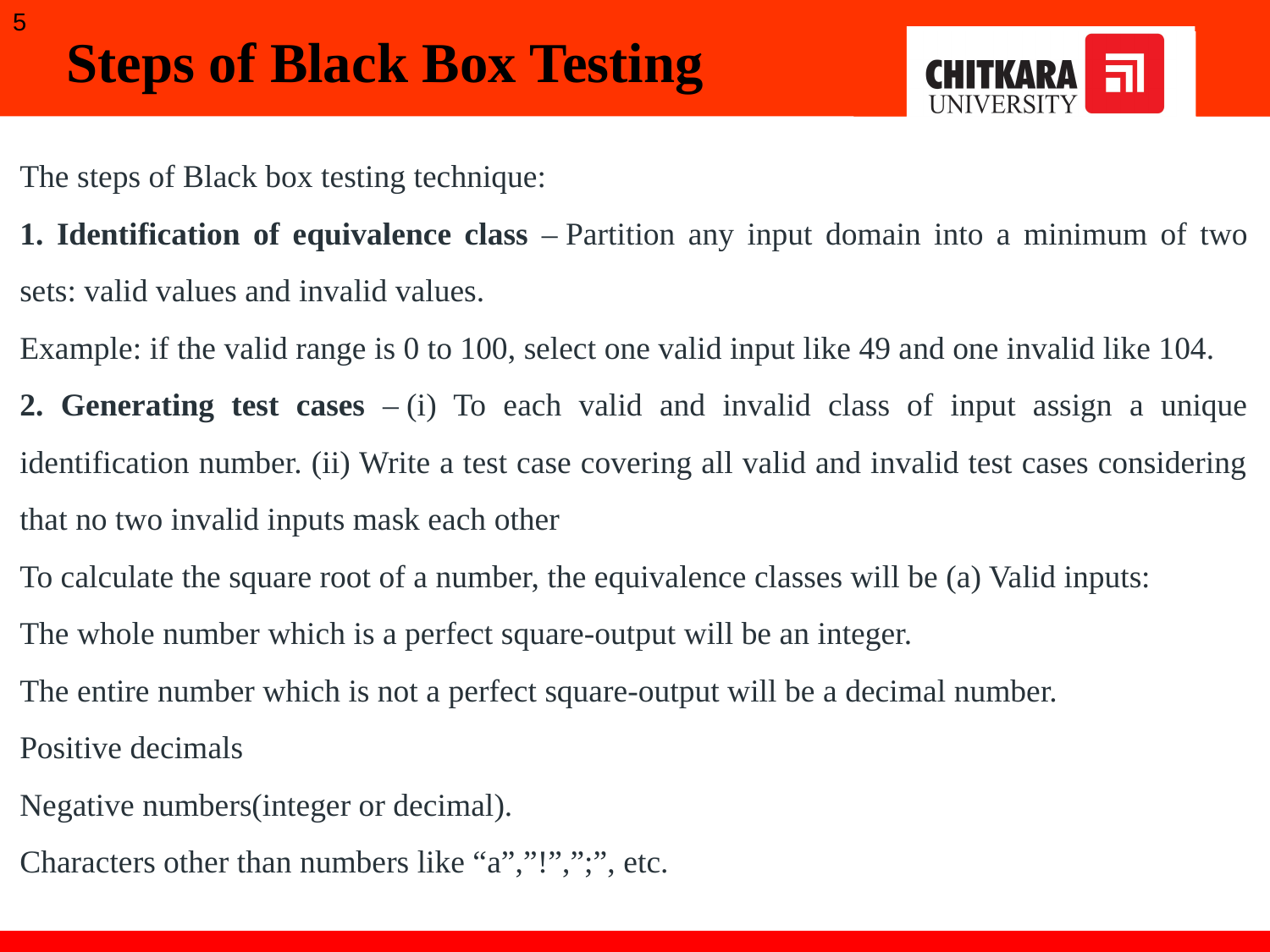

5
Steps of Black Box Testing
The steps of Black box testing technique:
1. Identification of equivalence class – Partition any input domain into a minimum of two sets: valid values and invalid values.
Example: if the valid range is 0 to 100, select one valid input like 49 and one invalid like 104.
2. Generating test cases – (i) To each valid and invalid class of input assign a unique identification number. (ii) Write a test case covering all valid and invalid test cases considering that no two invalid inputs mask each other
To calculate the square root of a number, the equivalence classes will be (a) Valid inputs:
The whole number which is a perfect square-output will be an integer.
The entire number which is not a perfect square-output will be a decimal number.
Positive decimals
Negative numbers(integer or decimal).
Characters other than numbers like “a”,”!”,”;”, etc.